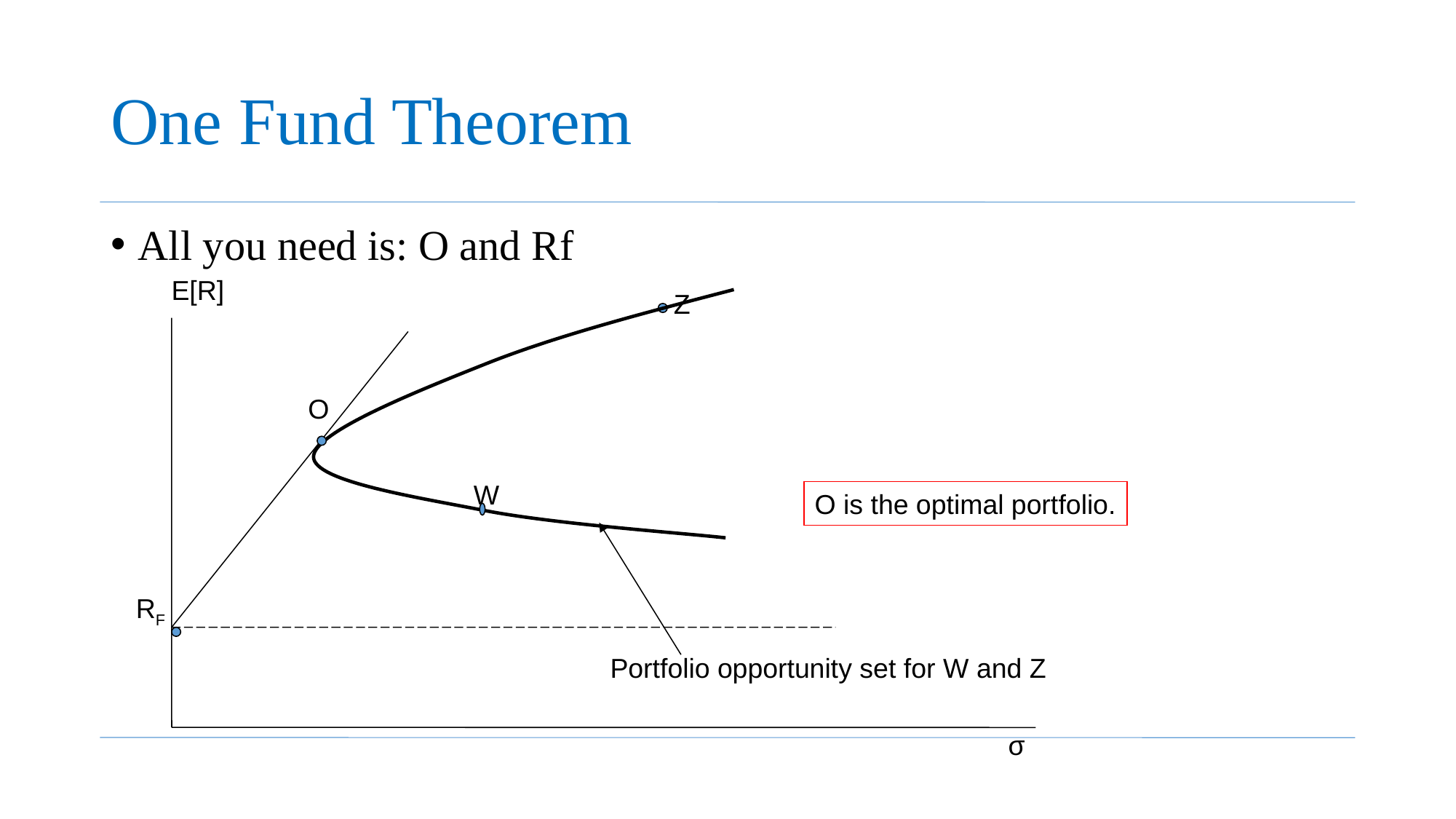

# One Fund Theorem
All you need is: O and Rf

E[R]
Z

O

W
O is the optimal portfolio.

RF

Portfolio opportunity set for W and Z
σ